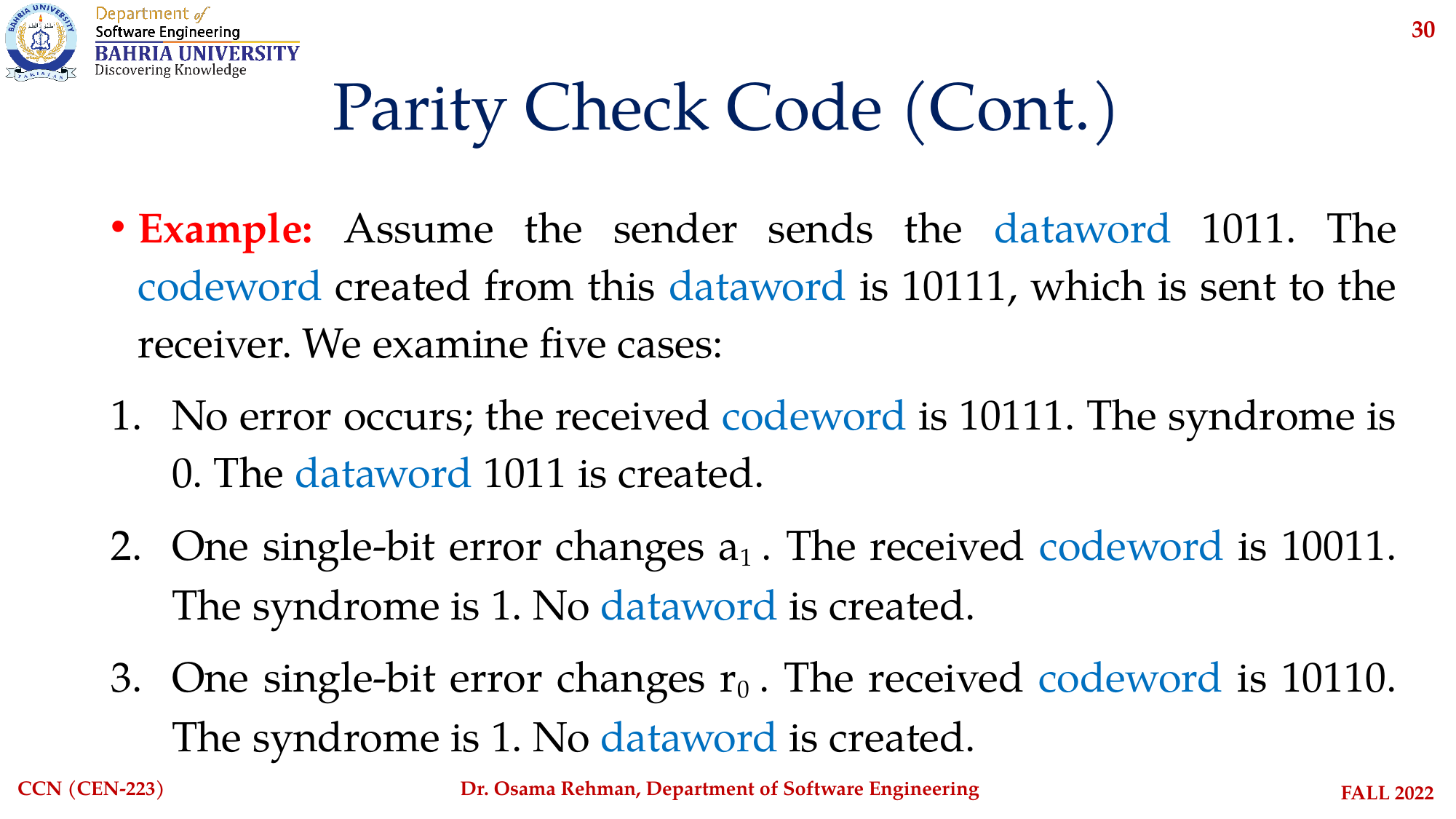

30
# Parity Check Code (Cont.)
Example: Assume the sender sends the dataword 1011. The codeword created from this dataword is 10111, which is sent to the receiver. We examine five cases:
No error occurs; the received codeword is 10111. The syndrome is 0. The dataword 1011 is created.
One single-bit error changes a1 . The received codeword is 10011. The syndrome is 1. No dataword is created.
One single-bit error changes r0 . The received codeword is 10110. The syndrome is 1. No dataword is created.
CCN (CEN-223)
Dr. Osama Rehman, Department of Software Engineering